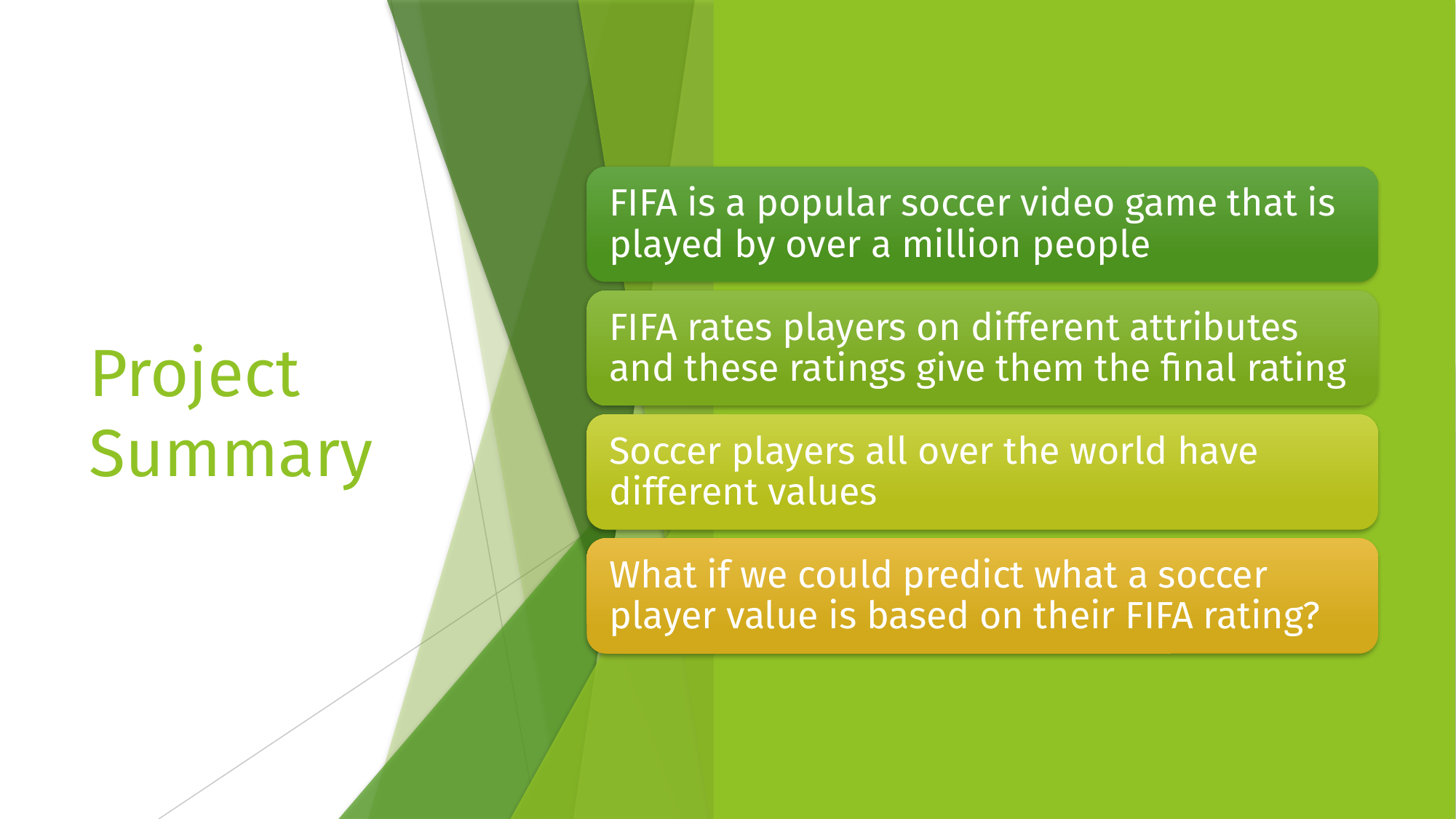

FIFA is a popular soccer video game that is played by over a million people
FIFA rates players on different attributes and these ratings give them the final rating
Soccer players all over the world have different values
What if we could predict what a soccer player value is based on their FIFA rating?
# Project Summary